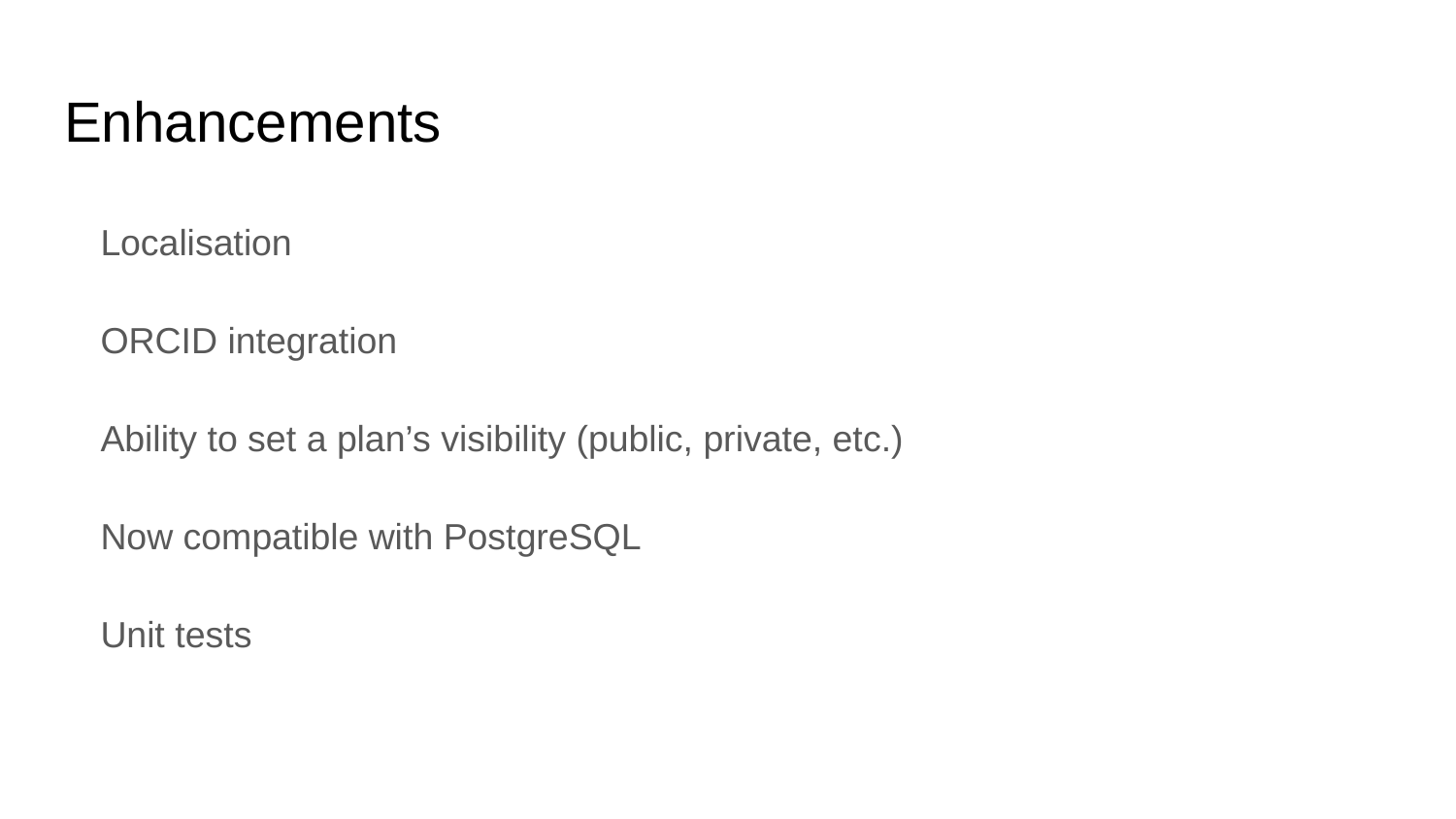

# Enhancements
Localisation
ORCID integration
Ability to set a plan’s visibility (public, private, etc.)
Now compatible with PostgreSQL
Unit tests